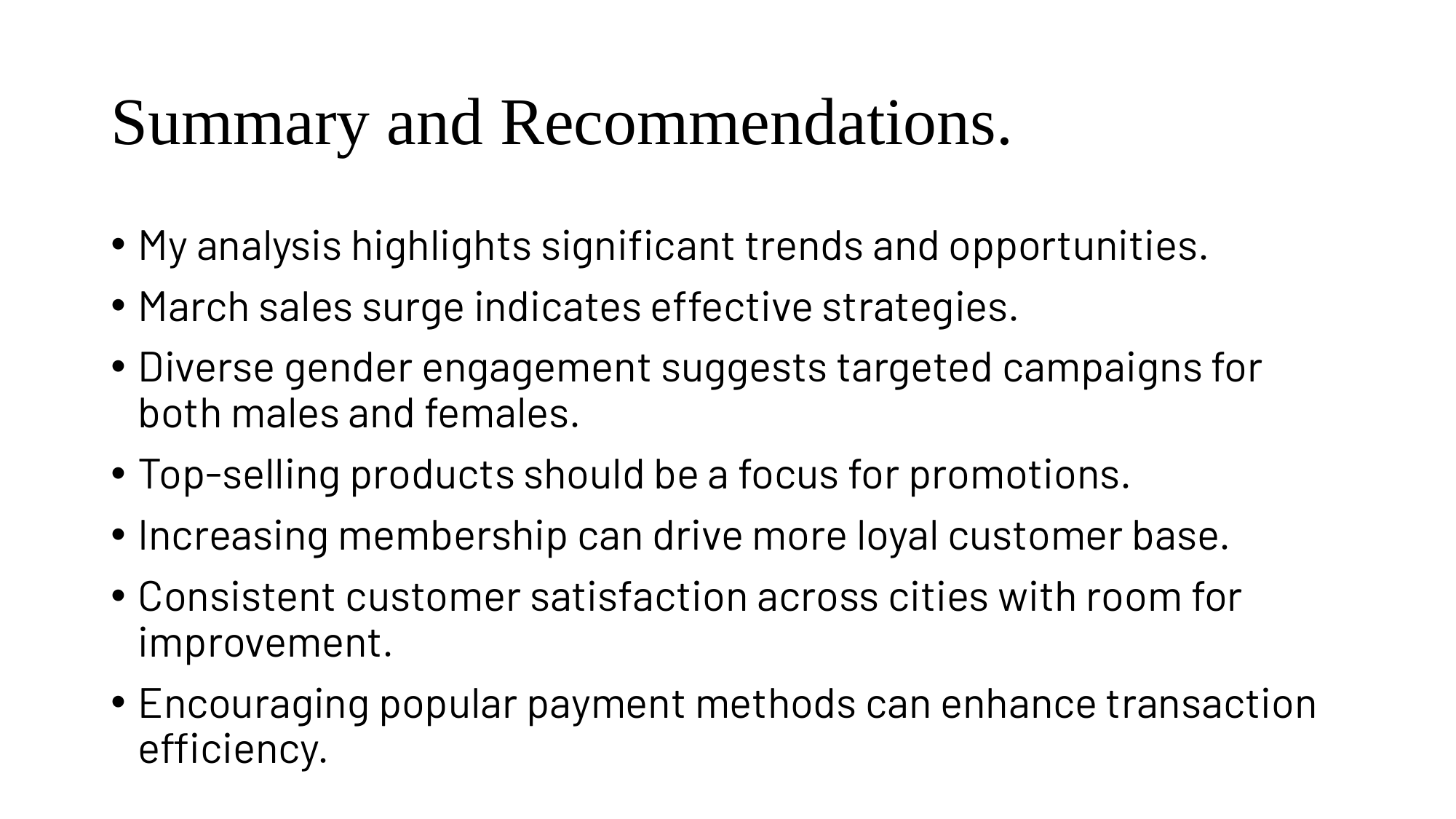

# Summary and Recommendations.
My analysis highlights significant trends and opportunities.
March sales surge indicates effective strategies.
Diverse gender engagement suggests targeted campaigns for both males and females.
Top-selling products should be a focus for promotions.
Increasing membership can drive more loyal customer base.
Consistent customer satisfaction across cities with room for improvement.
Encouraging popular payment methods can enhance transaction efficiency.